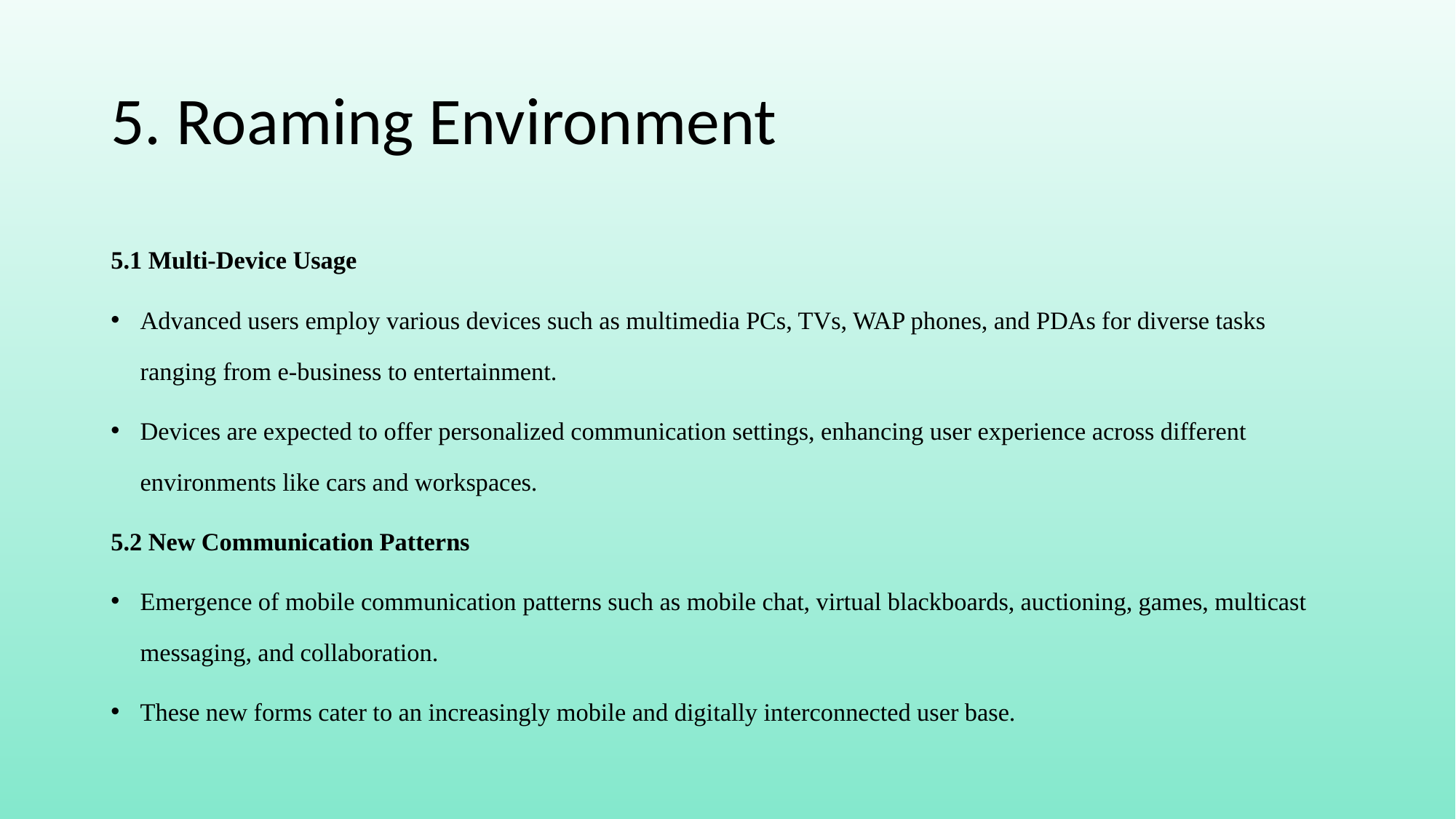

# 5. Roaming Environment
5.1 Multi-Device Usage
Advanced users employ various devices such as multimedia PCs, TVs, WAP phones, and PDAs for diverse tasks ranging from e-business to entertainment.
Devices are expected to offer personalized communication settings, enhancing user experience across different environments like cars and workspaces.
5.2 New Communication Patterns
Emergence of mobile communication patterns such as mobile chat, virtual blackboards, auctioning, games, multicast messaging, and collaboration.
These new forms cater to an increasingly mobile and digitally interconnected user base.